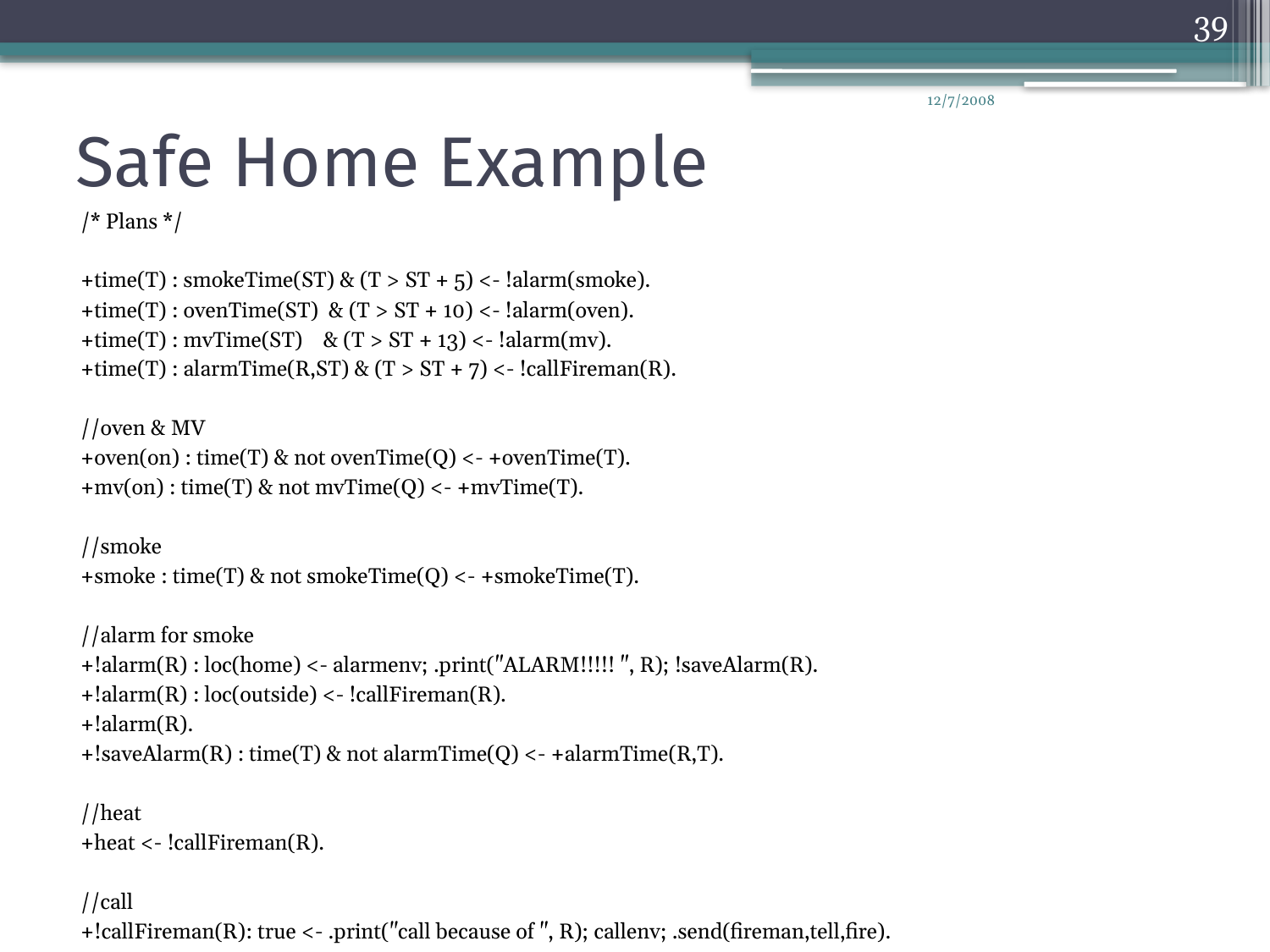

39
# Safe Home Example
12/7/2008
/* Plans */

+time(T) : smokeTime(ST) & (T > ST + 5) <- !alarm(smoke).
+time(T) : ovenTime(ST)  & (T > ST + 10) <- !alarm(oven).
+time(T) : mvTime(ST)    & (T > ST + 13) <- !alarm(mv).
+time(T) : alarmTime(R,ST) & (T > ST + 7) <- !callFireman(R).

//oven & MV
+oven(on) : time(T) & not ovenTime(Q) <- +ovenTime(T).
+mv(on) : time(T) & not mvTime(Q) <- +mvTime(T).

//smoke
+smoke : time(T) & not smokeTime(Q) <- +smokeTime(T).

//alarm for smoke
+!alarm(R) : loc(home) <- alarmenv; .print("ALARM!!!!! ", R); !saveAlarm(R).
+!alarm(R) : loc(outside) <- !callFireman(R).
+!alarm(R).
+!saveAlarm(R) : time(T) & not alarmTime(Q) <- +alarmTime(R,T).

//heat
+heat <- !callFireman(R).

//call
+!callFireman(R): true <- .print("call because of ", R); callenv; .send(fireman,tell,fire).